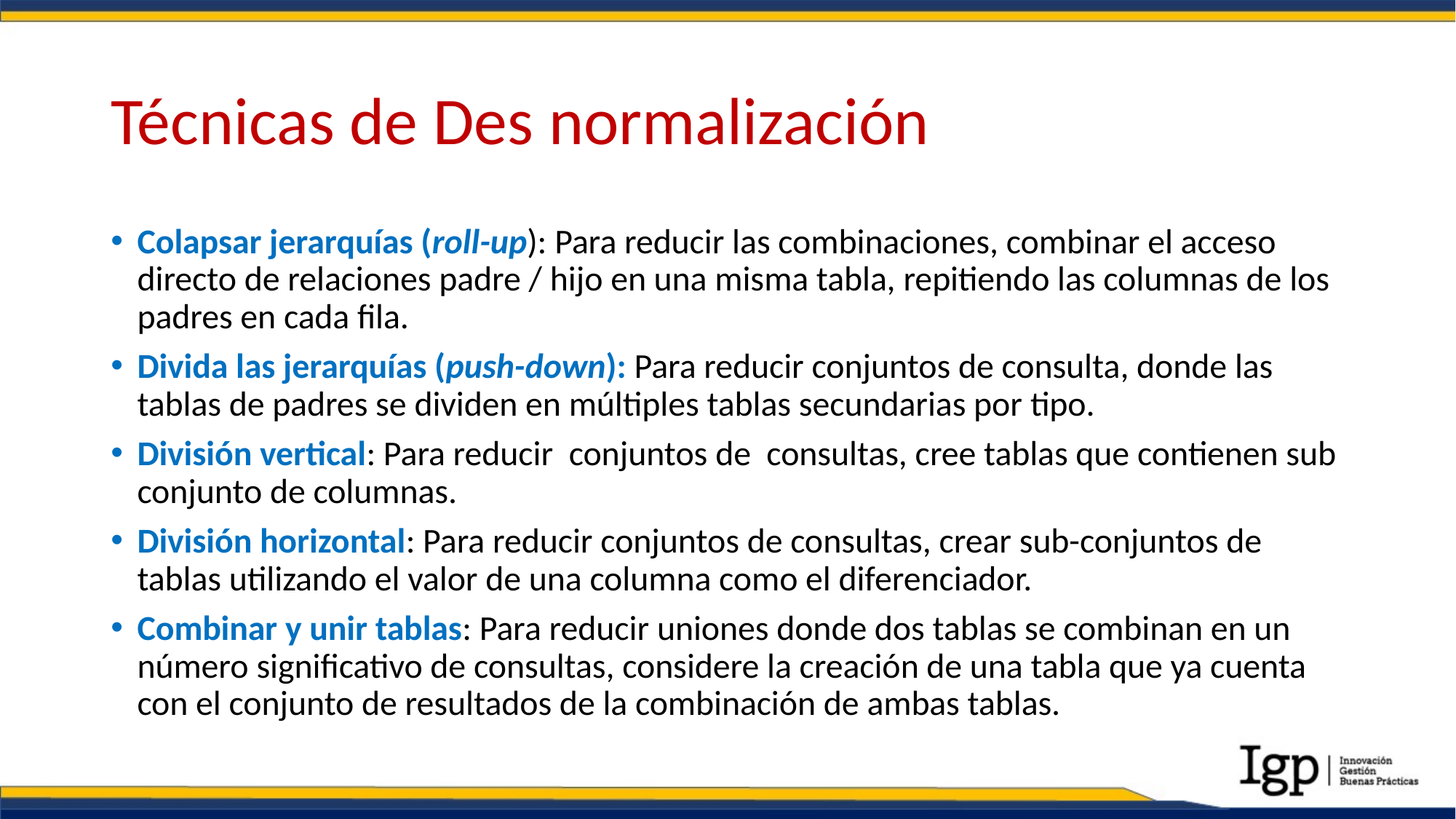

# Técnicas de Des normalización
Colapsar jerarquías (roll-up): Para reducir las combinaciones, combinar el acceso directo de relaciones padre / hijo en una misma tabla, repitiendo las columnas de los padres en cada fila.
Divida las jerarquías (push-down): Para reducir conjuntos de consulta, donde las tablas de padres se dividen en múltiples tablas secundarias por tipo.
División vertical: Para reducir  conjuntos de  consultas, cree tablas que contienen sub conjunto de columnas.
División horizontal: Para reducir conjuntos de consultas, crear sub-conjuntos de tablas utilizando el valor de una columna como el diferenciador.
Combinar y unir tablas: Para reducir uniones donde dos tablas se combinan en un número significativo de consultas, considere la creación de una tabla que ya cuenta con el conjunto de resultados de la combinación de ambas tablas.